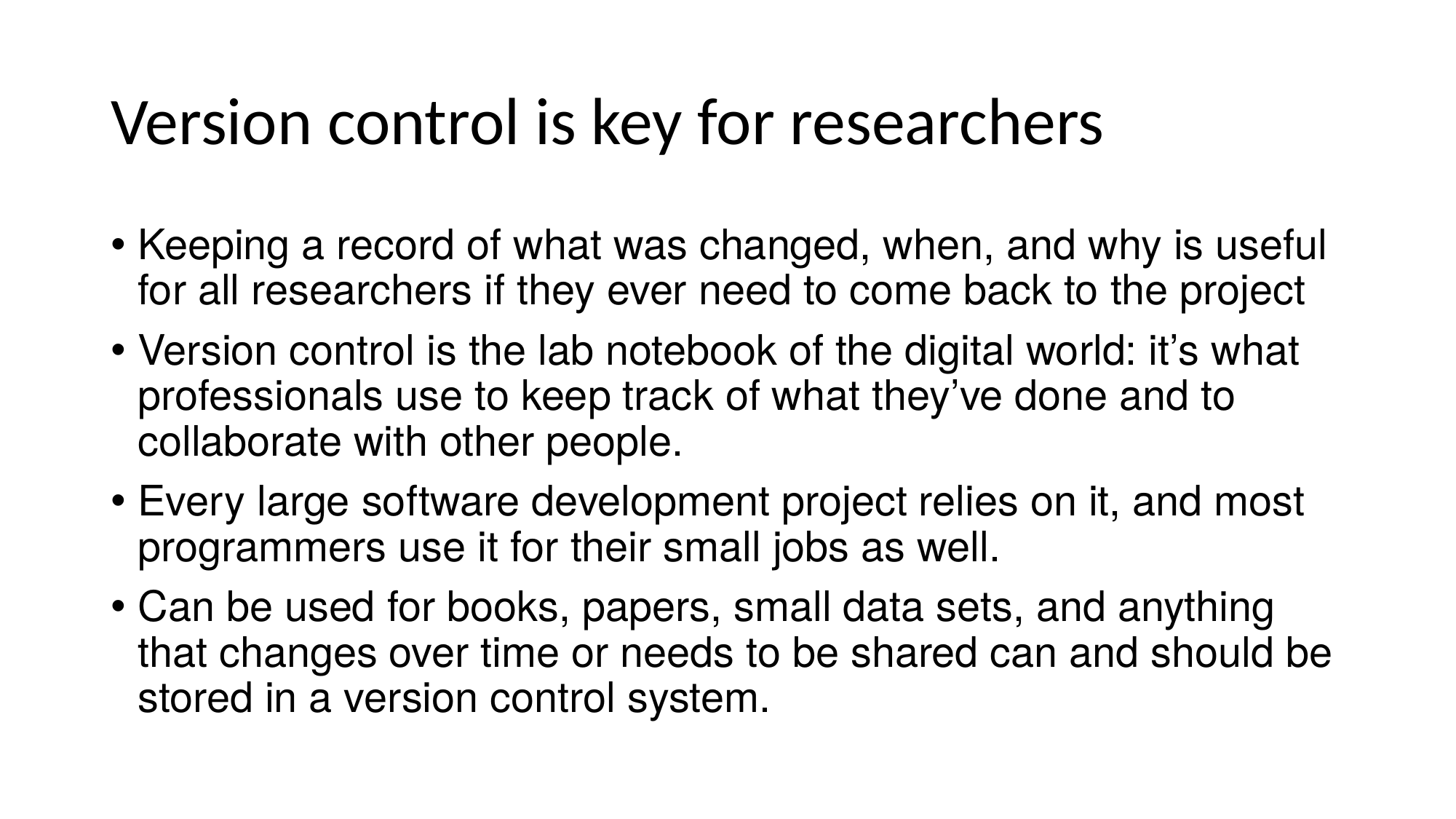

# Version control is key for researchers
Keeping a record of what was changed, when, and why is useful for all researchers if they ever need to come back to the project
Version control is the lab notebook of the digital world: it’s what professionals use to keep track of what they’ve done and to collaborate with other people.
Every large software development project relies on it, and most programmers use it for their small jobs as well.
Can be used for books, papers, small data sets, and anything that changes over time or needs to be shared can and should be stored in a version control system.